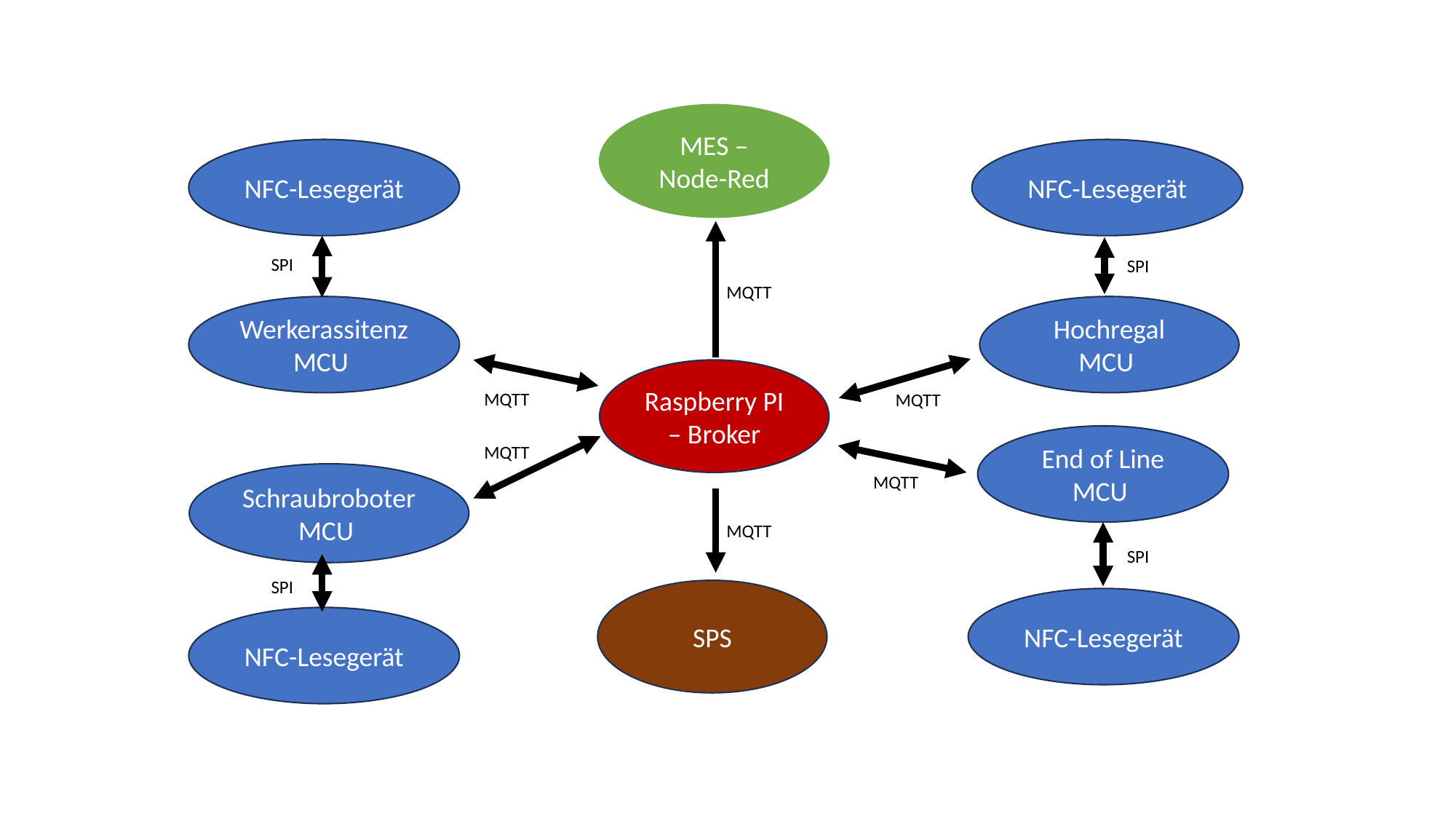

MES – Node-Red
NFC-Lesegerät
NFC-Lesegerät
SPI
SPI
MQTT
Werkerassitenz MCU
Hochregal MCU
Raspberry PI – Broker
MQTT
MQTT
End of Line MCU
MQTT
Schraubroboter MCU
MQTT
MQTT
SPI
SPI
SPS
NFC-Lesegerät
NFC-Lesegerät